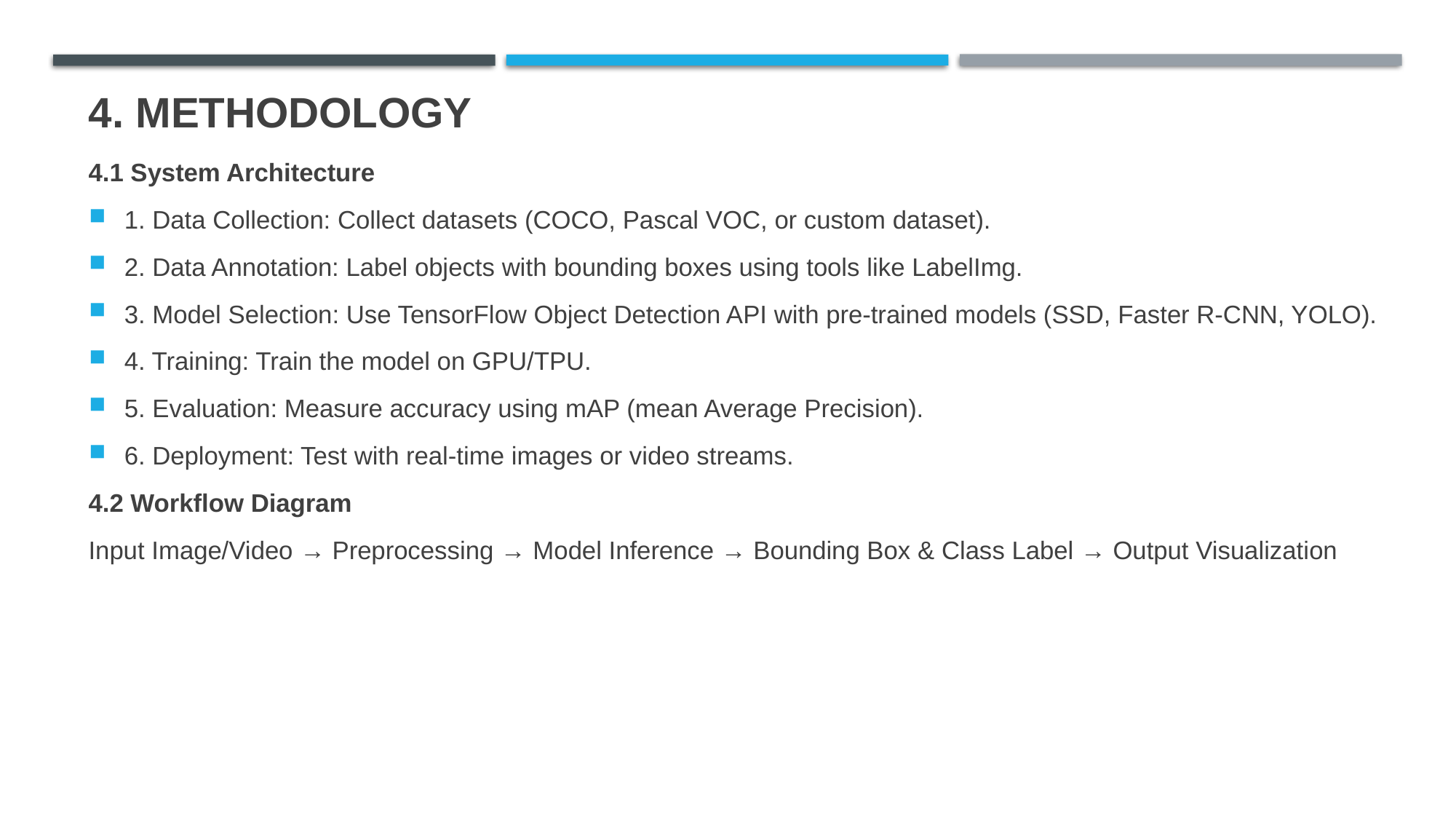

# 4. Methodology
4.1 System Architecture
1. Data Collection: Collect datasets (COCO, Pascal VOC, or custom dataset).
2. Data Annotation: Label objects with bounding boxes using tools like LabelImg.
3. Model Selection: Use TensorFlow Object Detection API with pre-trained models (SSD, Faster R-CNN, YOLO).
4. Training: Train the model on GPU/TPU.
5. Evaluation: Measure accuracy using mAP (mean Average Precision).
6. Deployment: Test with real-time images or video streams.
4.2 Workflow Diagram
Input Image/Video → Preprocessing → Model Inference → Bounding Box & Class Label → Output Visualization